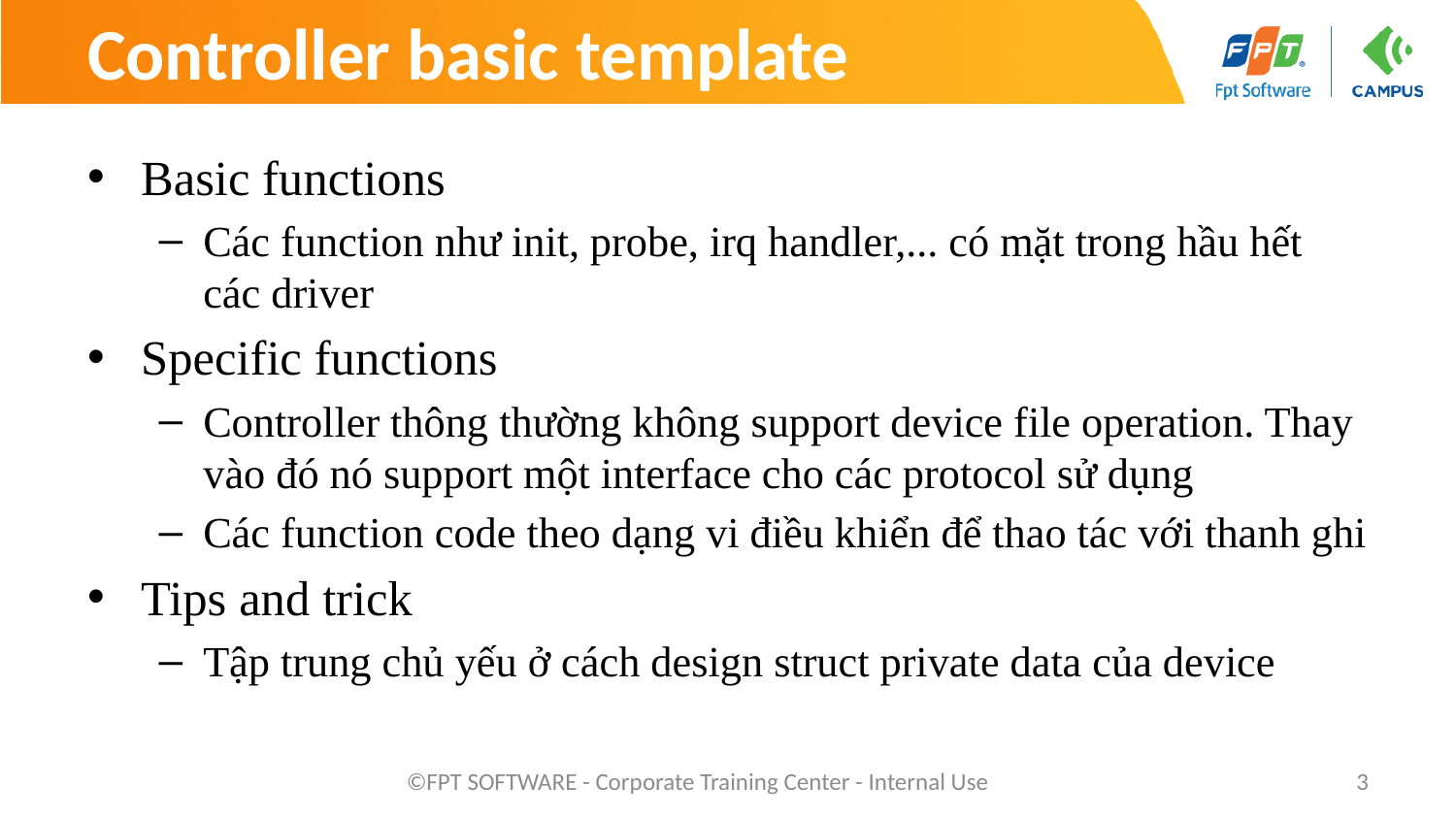

# Controller basic template
Basic functions
Các function như init, probe, irq handler,... có mặt trong hầu hết các driver
Specific functions
Controller thông thường không support device file operation. Thay vào đó nó support một interface cho các protocol sử dụng
Các function code theo dạng vi điều khiển để thao tác với thanh ghi
Tips and trick
Tập trung chủ yếu ở cách design struct private data của device
©FPT SOFTWARE - Corporate Training Center - Internal Use
3